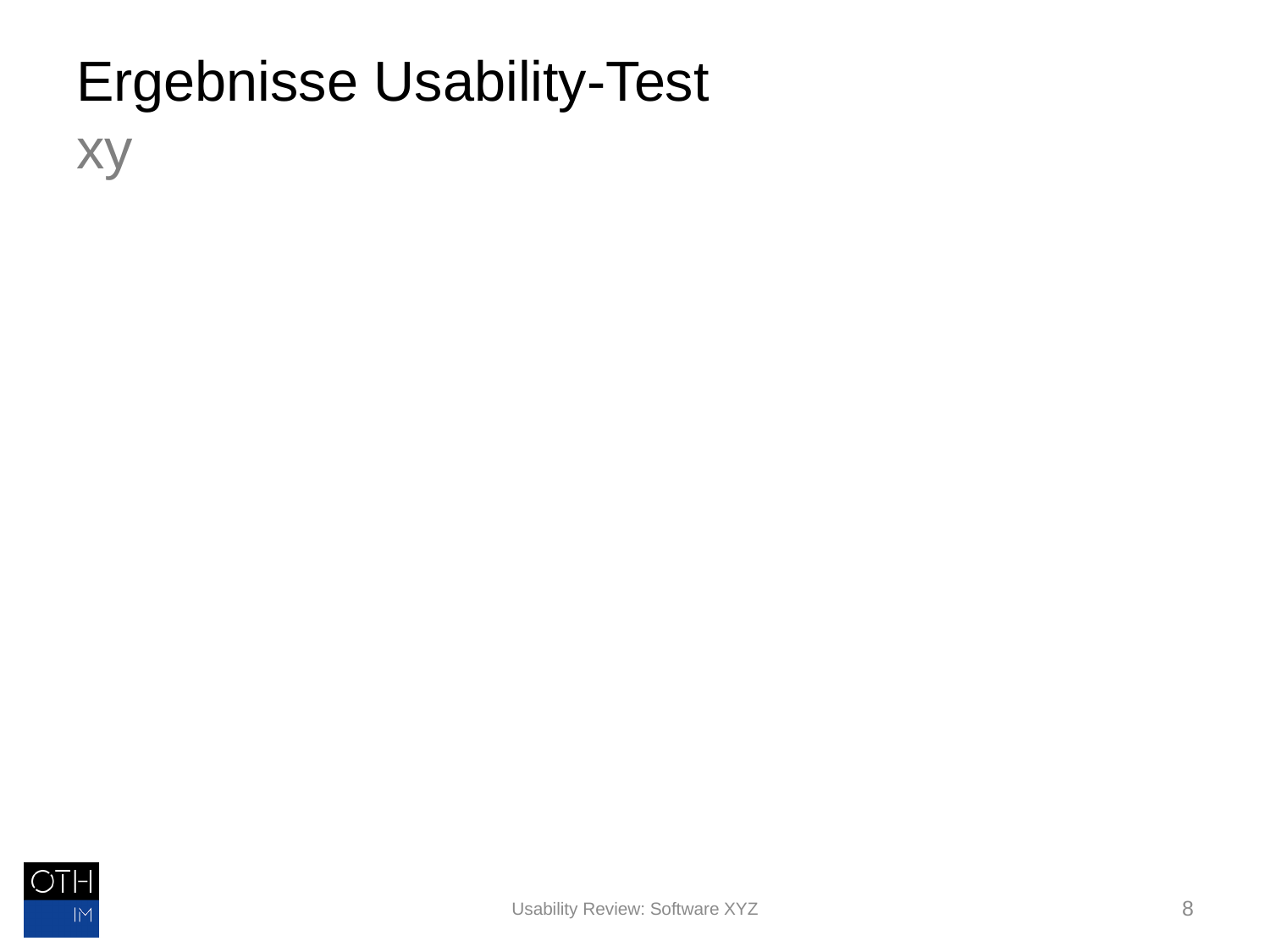

# Ergebnisse Usability-Test xy

Usability Review: Software XYZ
8